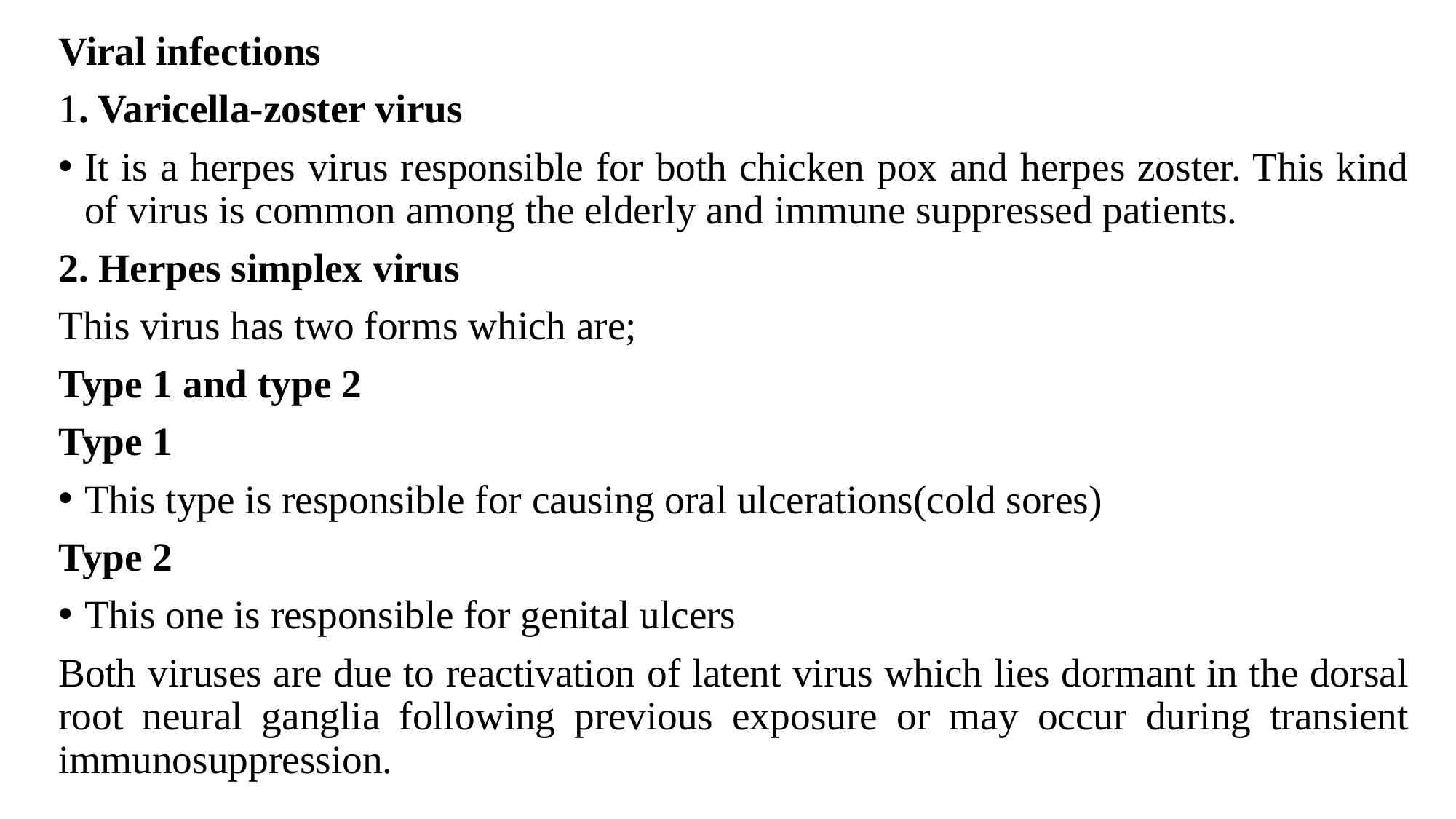

Viral infections
1. Varicella-zoster virus
It is a herpes virus responsible for both chicken pox and herpes zoster. This kind of virus is common among the elderly and immune suppressed patients.
2. Herpes simplex virus
This virus has two forms which are;
Type 1 and type 2
Type 1
This type is responsible for causing oral ulcerations(cold sores)
Type 2
This one is responsible for genital ulcers
Both viruses are due to reactivation of latent virus which lies dormant in the dorsal root neural ganglia following previous exposure or may occur during transient immunosuppression.